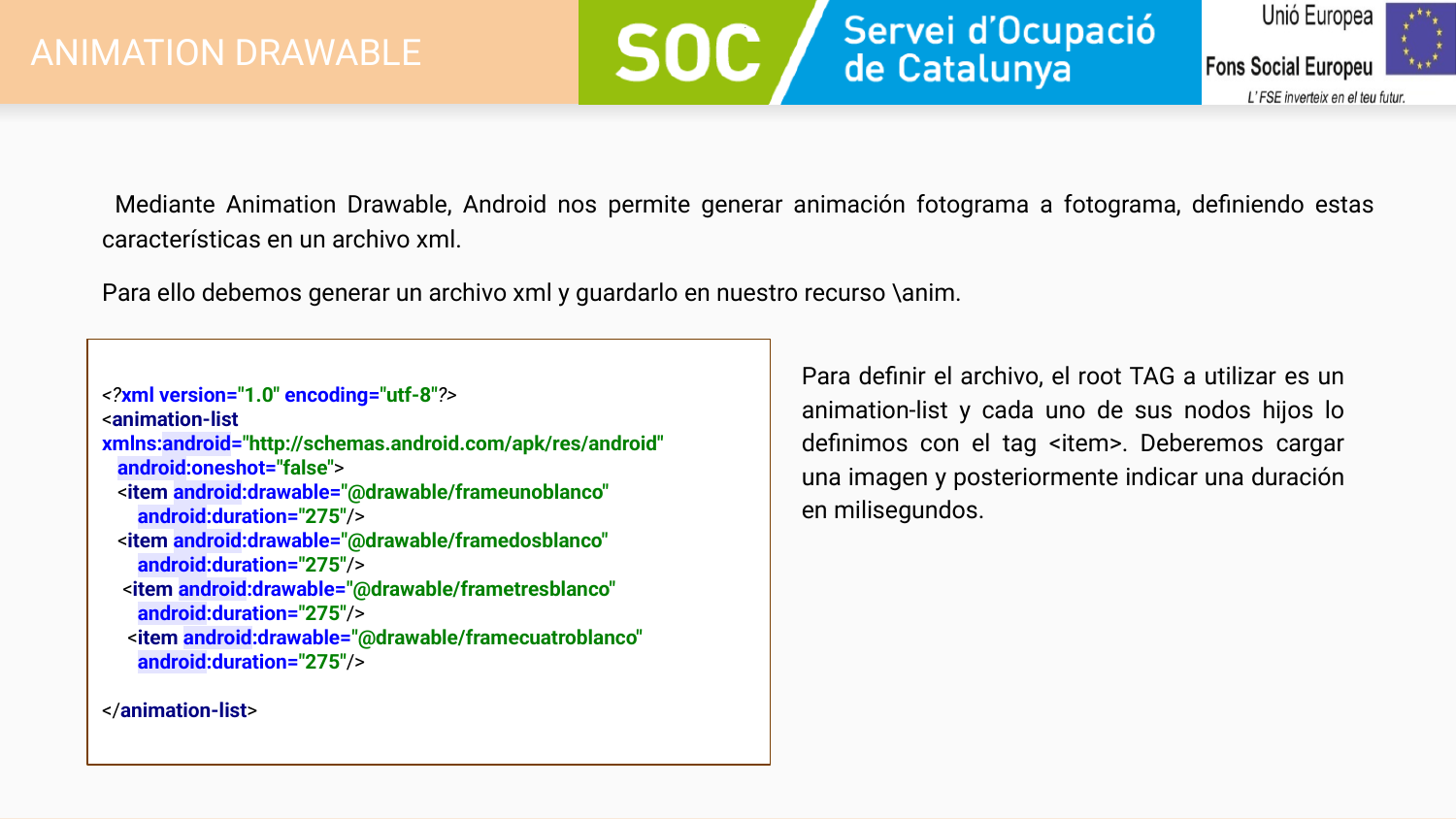

# ANIMATION DRAWABLE
 Mediante Animation Drawable, Android nos permite generar animación fotograma a fotograma, definiendo estas características en un archivo xml.
Para ello debemos generar un archivo xml y guardarlo en nuestro recurso \anim.
<?xml version="1.0" encoding="utf-8"?>
<animation-list xmlns:android="http://schemas.android.com/apk/res/android"
   android:oneshot="false">
   <item android:drawable="@drawable/frameunoblanco"
       android:duration="275"/>
   <item android:drawable="@drawable/framedosblanco"
       android:duration="275"/>
    <item android:drawable="@drawable/frametresblanco"
       android:duration="275"/>
     <item android:drawable="@drawable/framecuatroblanco"
       android:duration="275"/>

</animation-list>
Para definir el archivo, el root TAG a utilizar es un animation-list y cada uno de sus nodos hijos lo definimos con el tag <item>. Deberemos cargar una imagen y posteriormente indicar una duración en milisegundos.